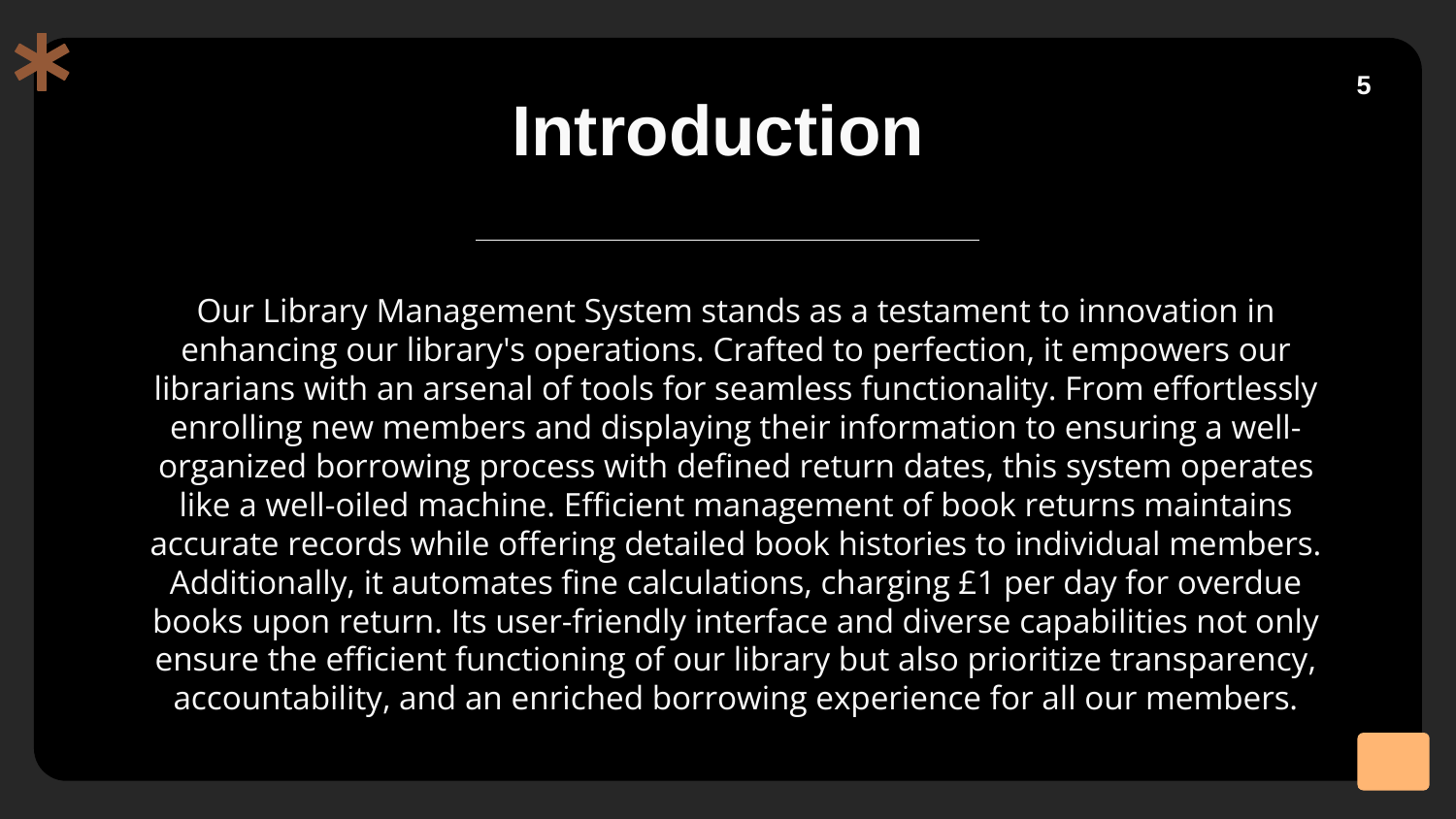

5
# Introduction
Our Library Management System stands as a testament to innovation in enhancing our library's operations. Crafted to perfection, it empowers our librarians with an arsenal of tools for seamless functionality. From effortlessly enrolling new members and displaying their information to ensuring a well-organized borrowing process with defined return dates, this system operates like a well-oiled machine. Efficient management of book returns maintains accurate records while offering detailed book histories to individual members. Additionally, it automates fine calculations, charging £1 per day for overdue books upon return. Its user-friendly interface and diverse capabilities not only ensure the efficient functioning of our library but also prioritize transparency, accountability, and an enriched borrowing experience for all our members.